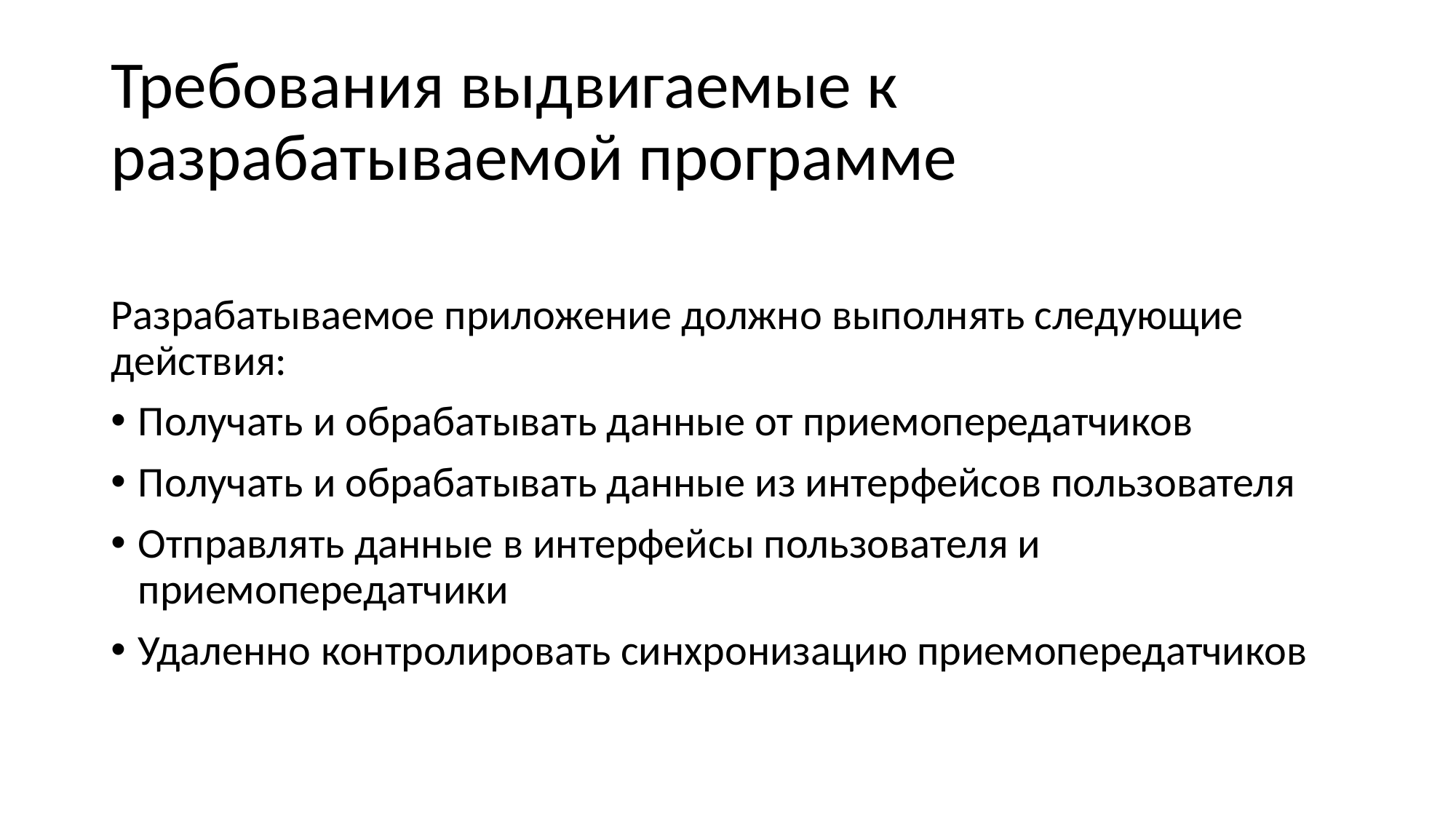

# Требования выдвигаемые к разрабатываемой программе
Разрабатываемое приложение должно выполнять следующие действия:
Получать и обрабатывать данные от приемопередатчиков
Получать и обрабатывать данные из интерфейсов пользователя
Отправлять данные в интерфейсы пользователя и приемопередатчики
Удаленно контролировать синхронизацию приемопередатчиков